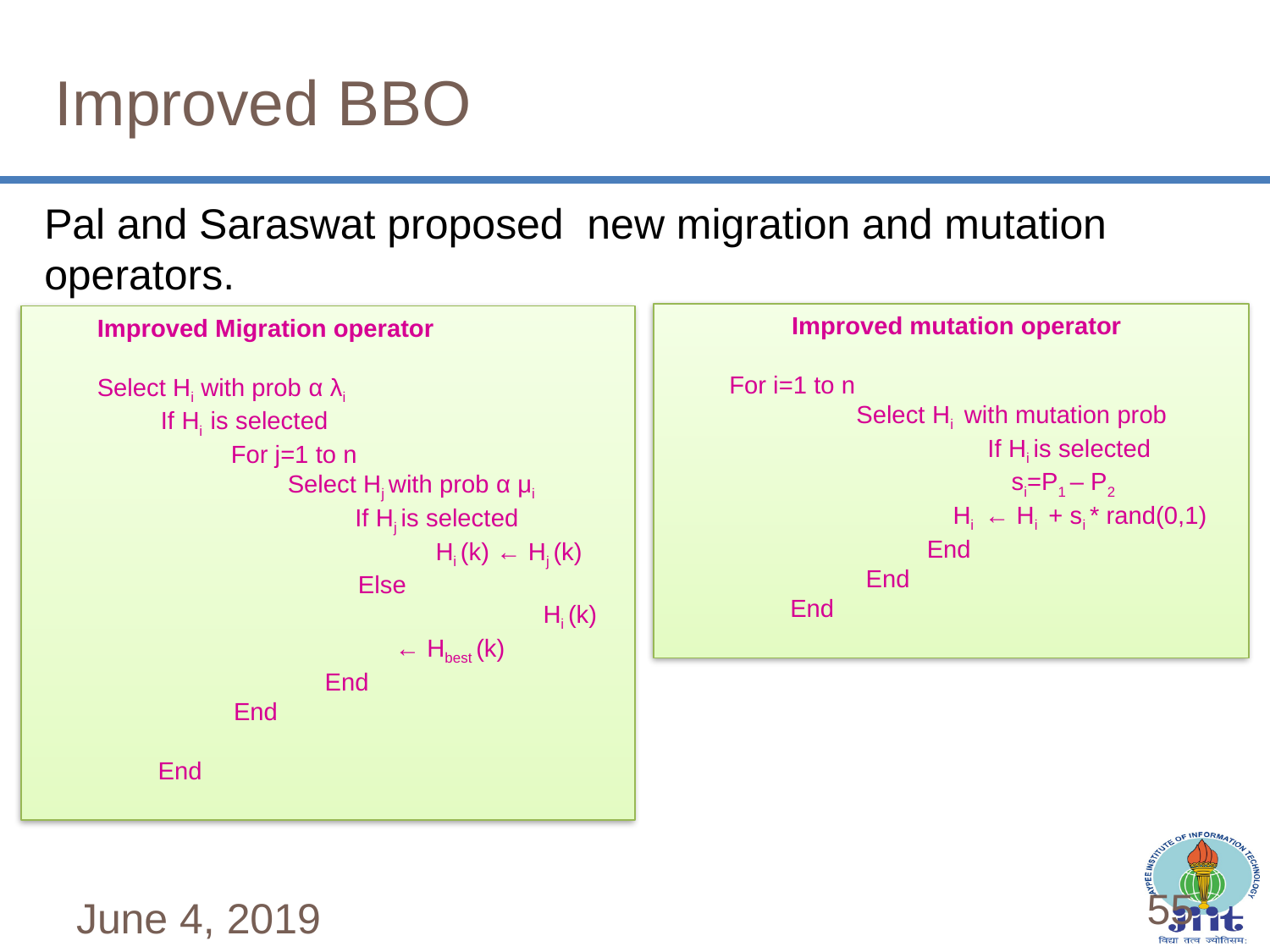

Improved BBO
55
Pal and Saraswat proposed  new migration and mutation operators.
                  Improved mutation operator

For i=1 to n
	Select Hi  with mutation prob
		 If Hi is selected
		    si=P1 – P2
                                Hi  ← Hi  + si * rand(0,1)
End
End
End

Improved Migration operator

Select Hi with prob α λi
If Hi  is selected
 For j=1 to n
Select Hj with prob α μi
 If Hj is selected
   Hi (k) ← Hj (k)
Else
         		   Hi (k) ← Hbest (k)
                      End
End

End

June 4, 2019
55